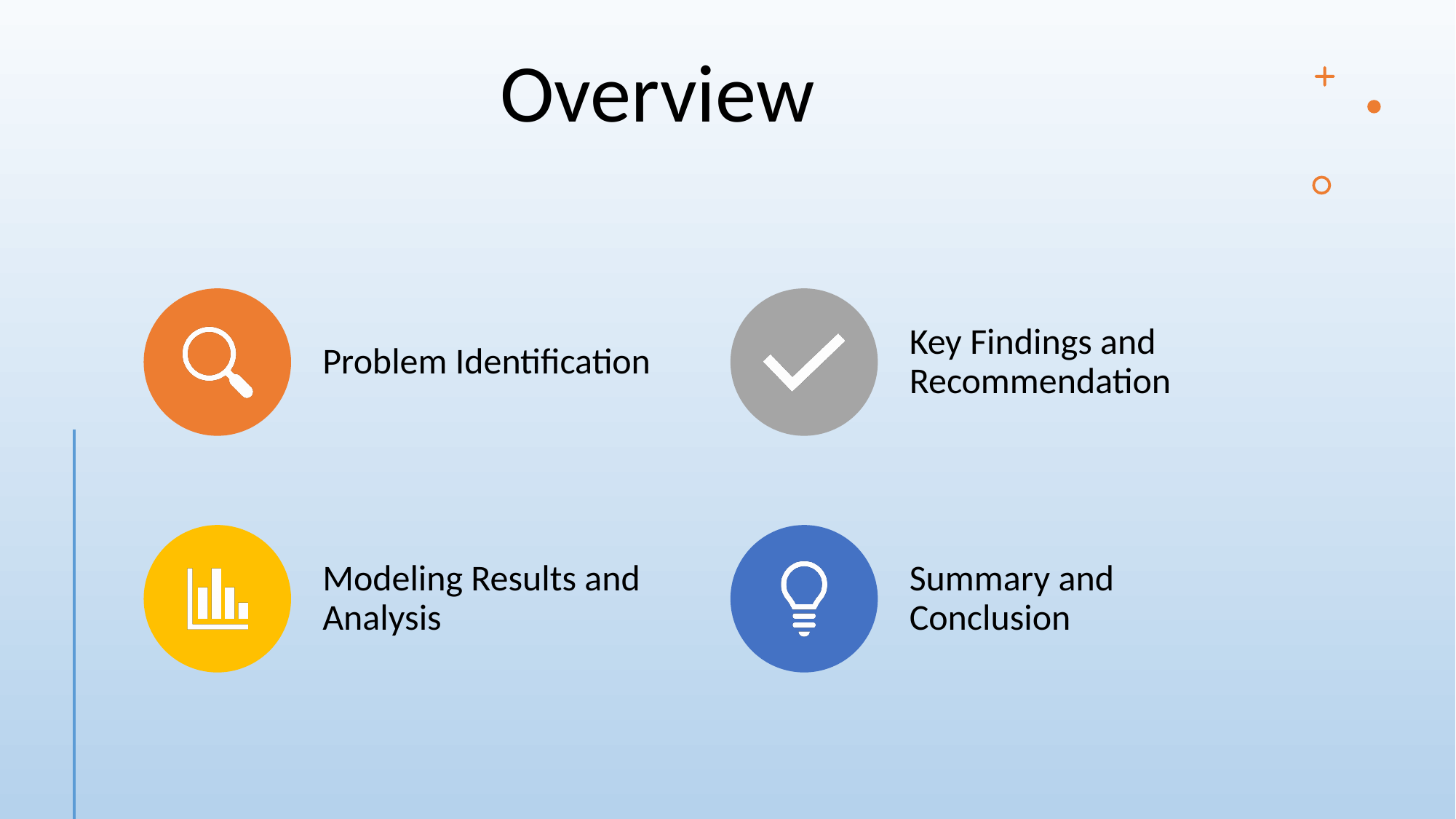

# Overview

Problem Identification
Key Findings and Recommendation
Modeling Results and Analysis
Summary and Conclusion